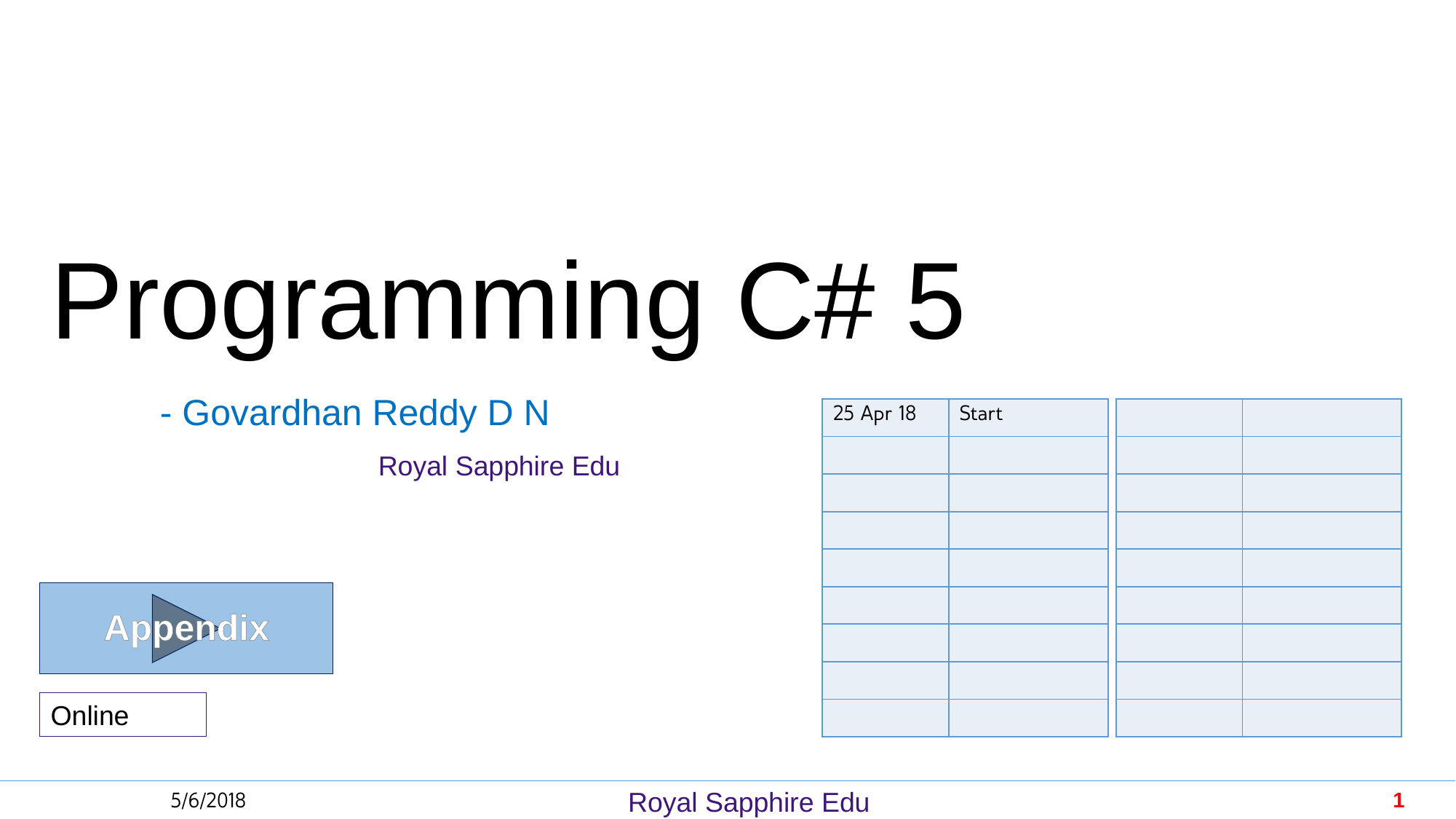

Programming C# 5
|  |  |
| --- | --- |
|  |  |
|  |  |
|  |  |
|  |  |
|  |  |
|  |  |
|  |  |
|  |  |
| 25 Apr 18 | Start |
| --- | --- |
|  |  |
|  |  |
|  |  |
|  |  |
|  |  |
|  |  |
|  |  |
|  |  |
Appendix
Online
5/6/2018
1